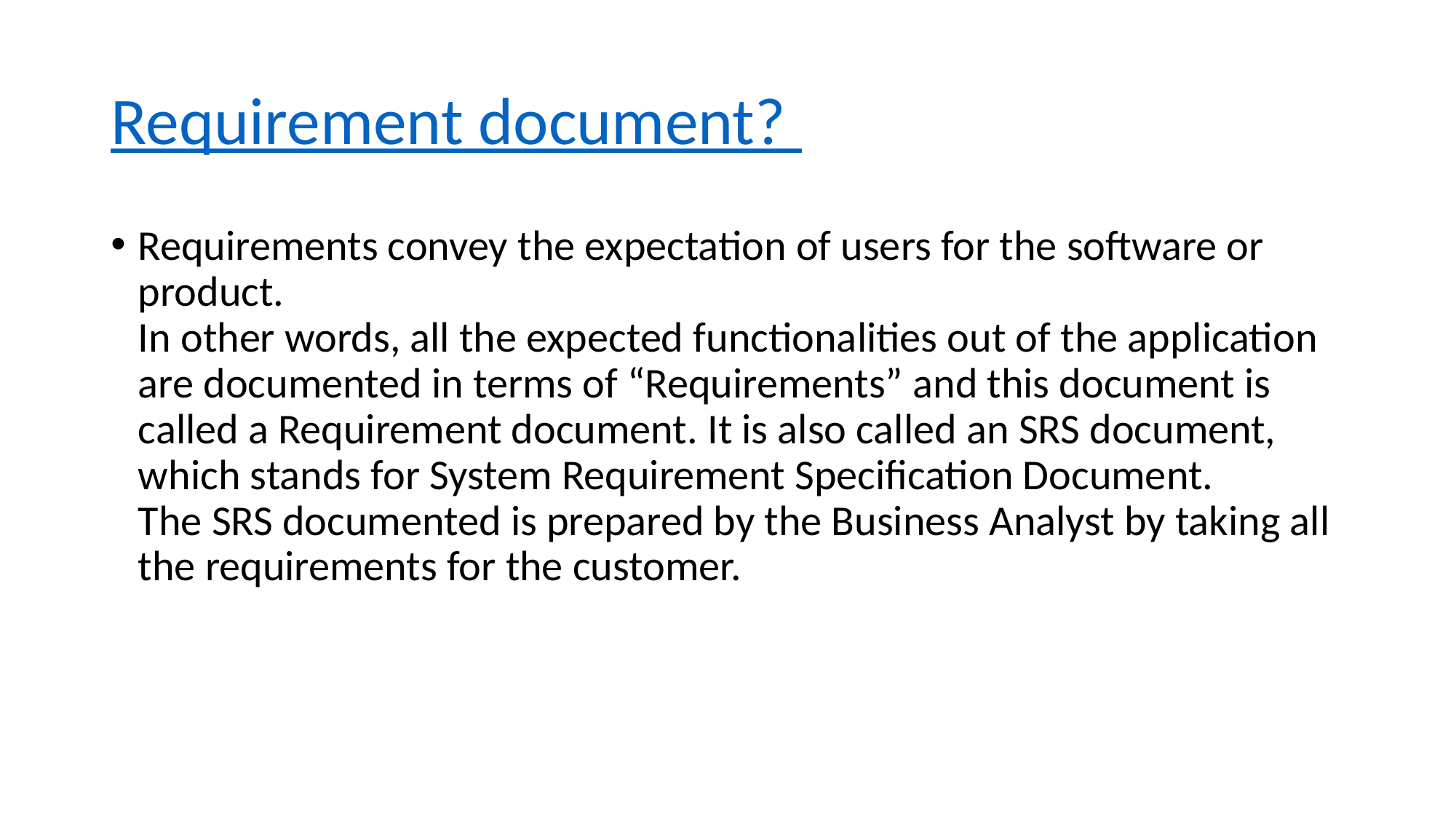

# Requirement document?
Requirements convey the expectation of users for the software or product.
In other words, all the expected functionalities out of the application are documented in terms of “Requirements” and this document is called a Requirement document. It is also called an SRS document, which stands for System Requirement Specification Document.
The SRS documented is prepared by the Business Analyst by taking all the requirements for the customer.